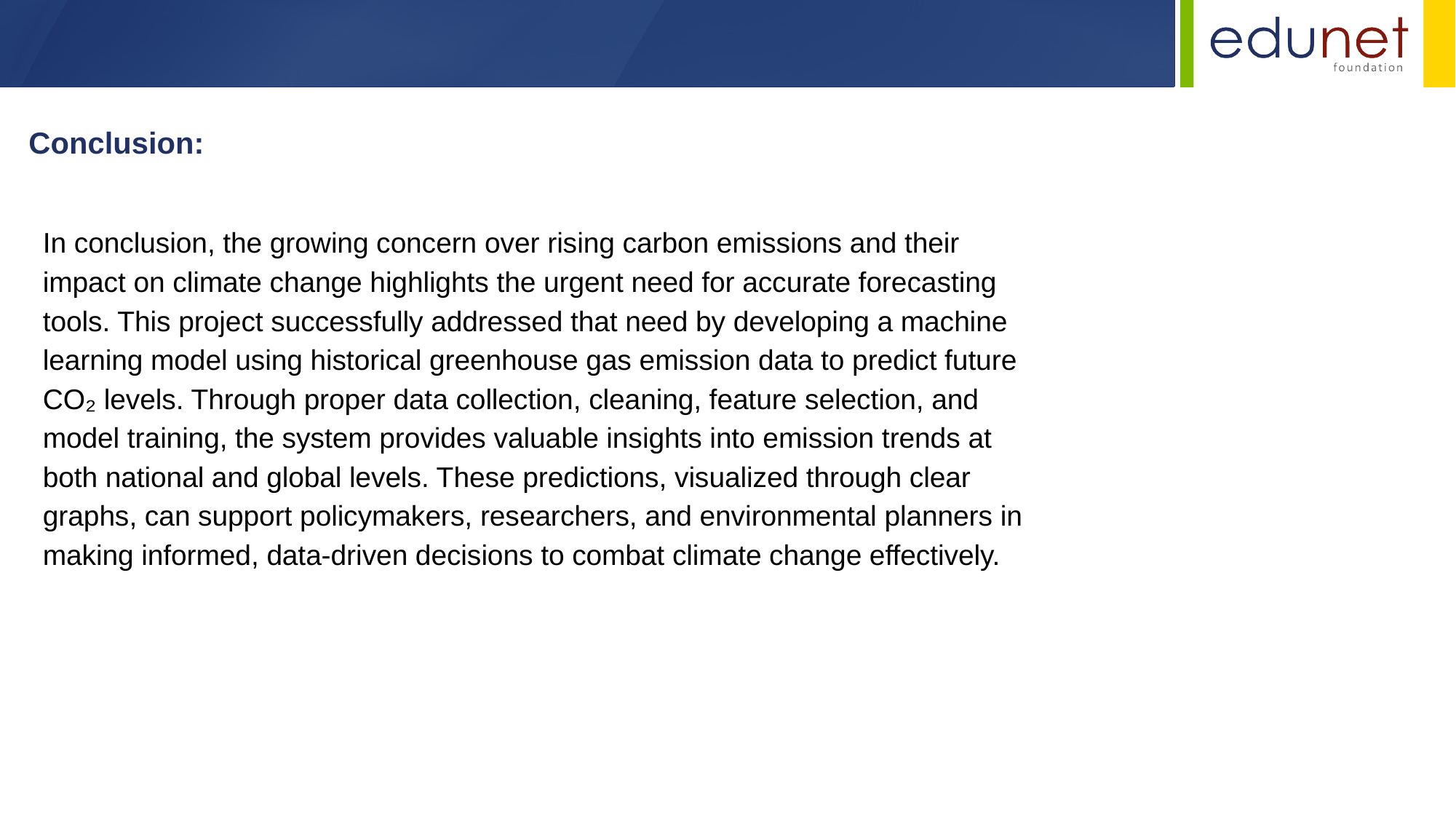

Conclusion:
In conclusion, the growing concern over rising carbon emissions and their impact on climate change highlights the urgent need for accurate forecasting tools. This project successfully addressed that need by developing a machine learning model using historical greenhouse gas emission data to predict future CO₂ levels. Through proper data collection, cleaning, feature selection, and model training, the system provides valuable insights into emission trends at both national and global levels. These predictions, visualized through clear graphs, can support policymakers, researchers, and environmental planners in making informed, data-driven decisions to combat climate change effectively.